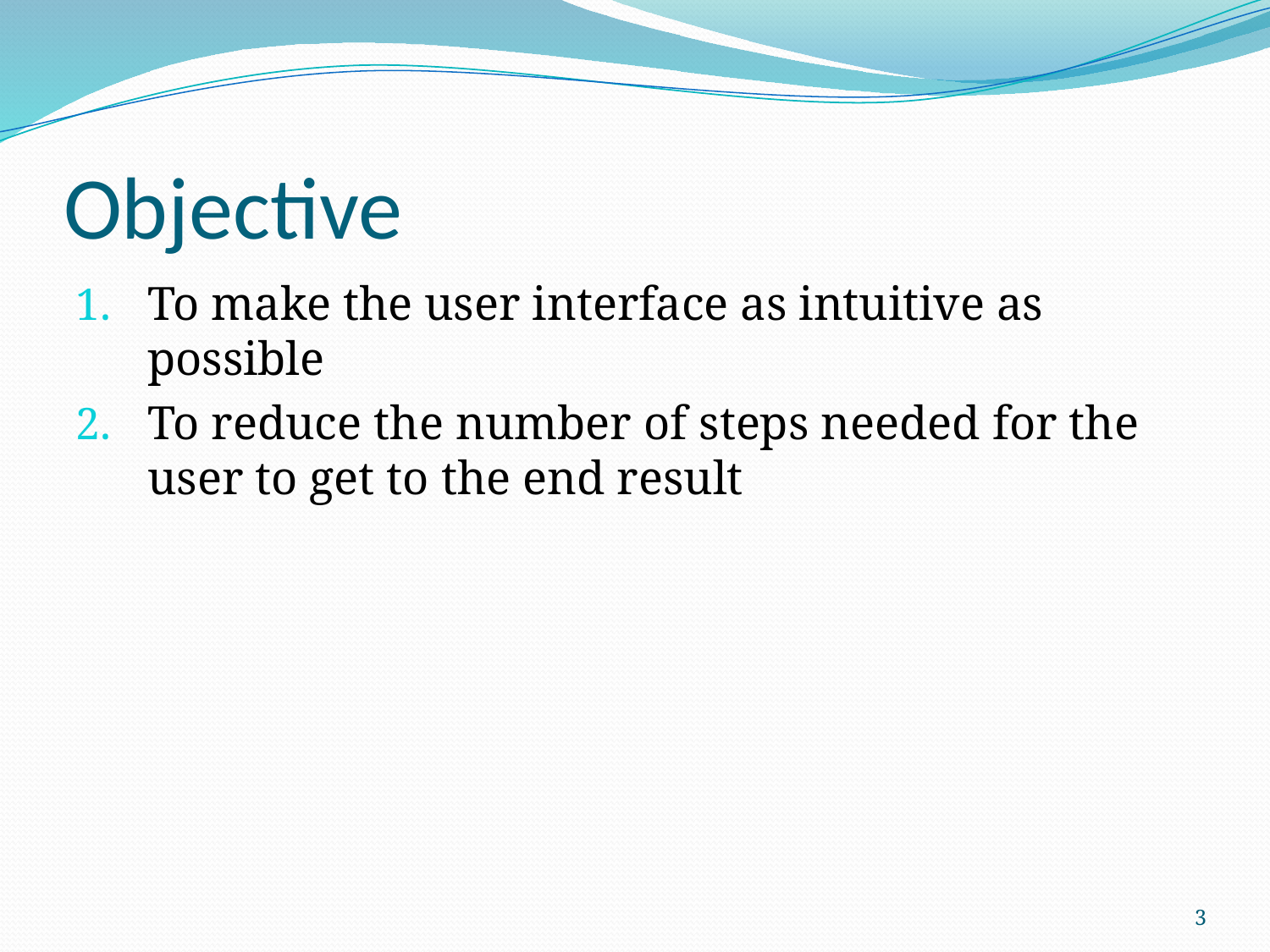

# Objective
To make the user interface as intuitive as possible
To reduce the number of steps needed for the user to get to the end result
3